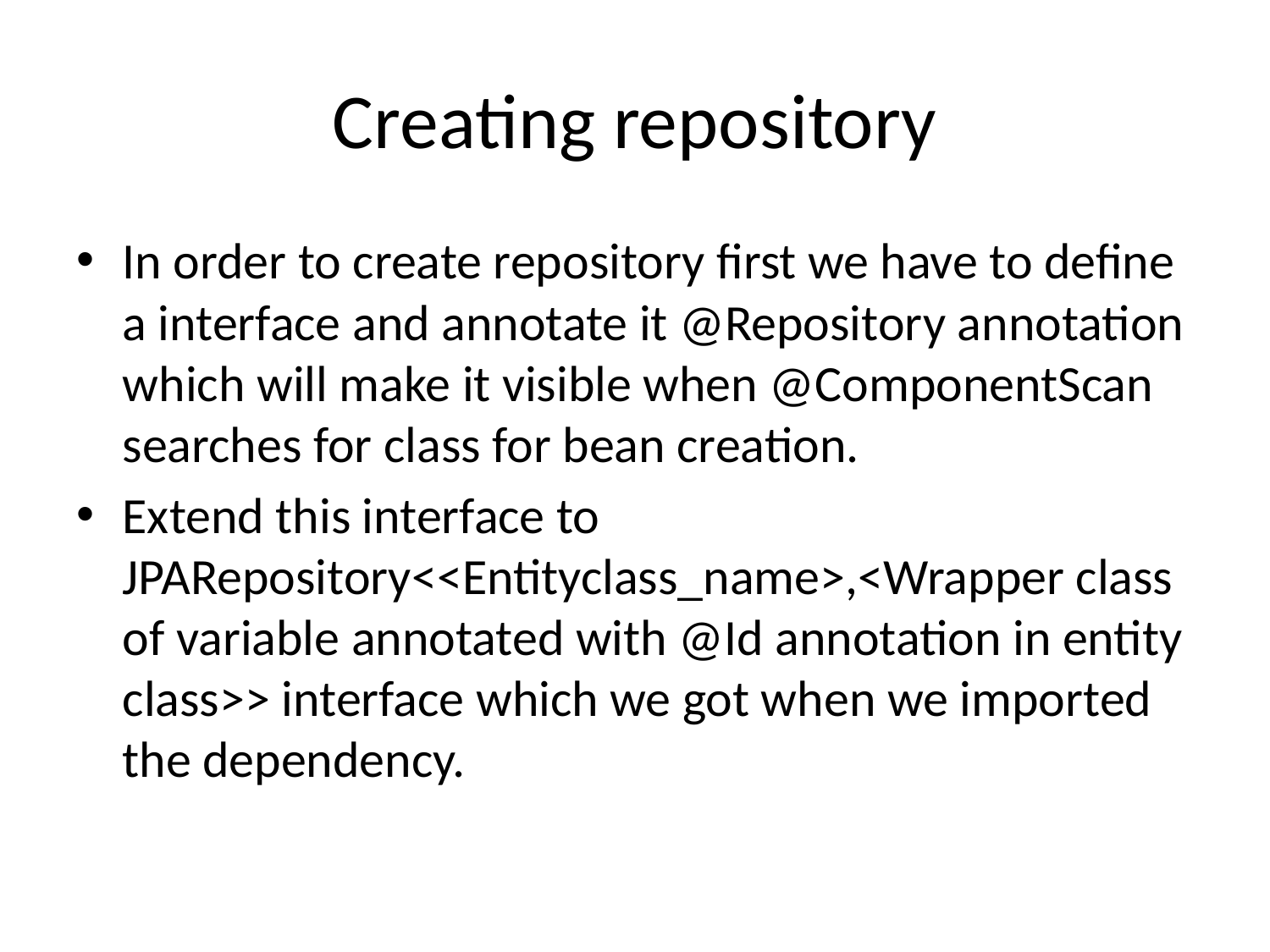

# Creating repository
In order to create repository first we have to define a interface and annotate it @Repository annotation which will make it visible when @ComponentScan searches for class for bean creation.
Extend this interface to JPARepository<<Entityclass_name>,<Wrapper class of variable annotated with @Id annotation in entity class>> interface which we got when we imported the dependency.